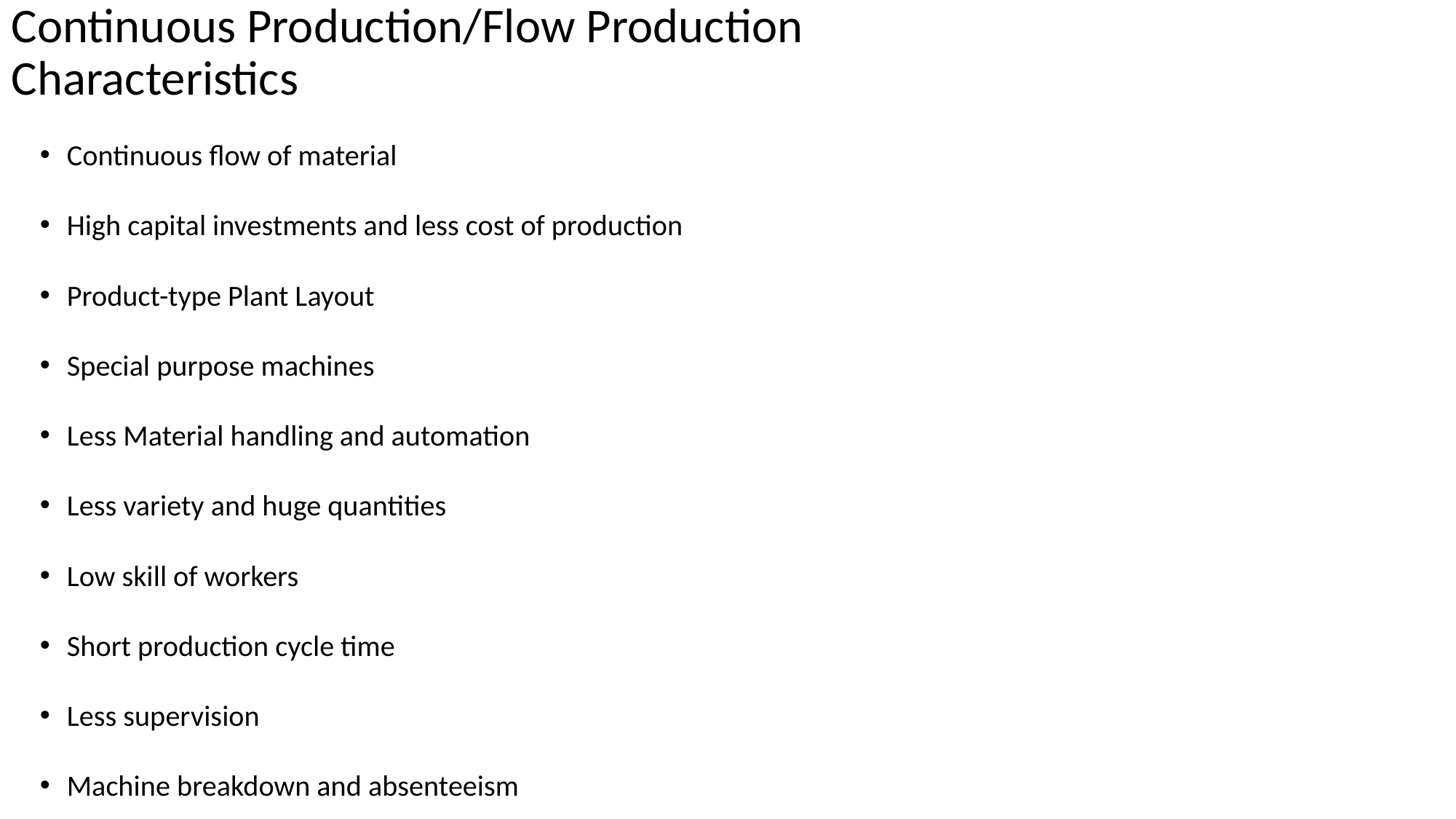

# Continuous Production/Flow Production Characteristics
Continuous flow of material
High capital investments and less cost of production
Product-type Plant Layout
Special purpose machines
Less Material handling and automation
Less variety and huge quantities
Low skill of workers
Short production cycle time
Less supervision
Machine breakdown and absenteeism